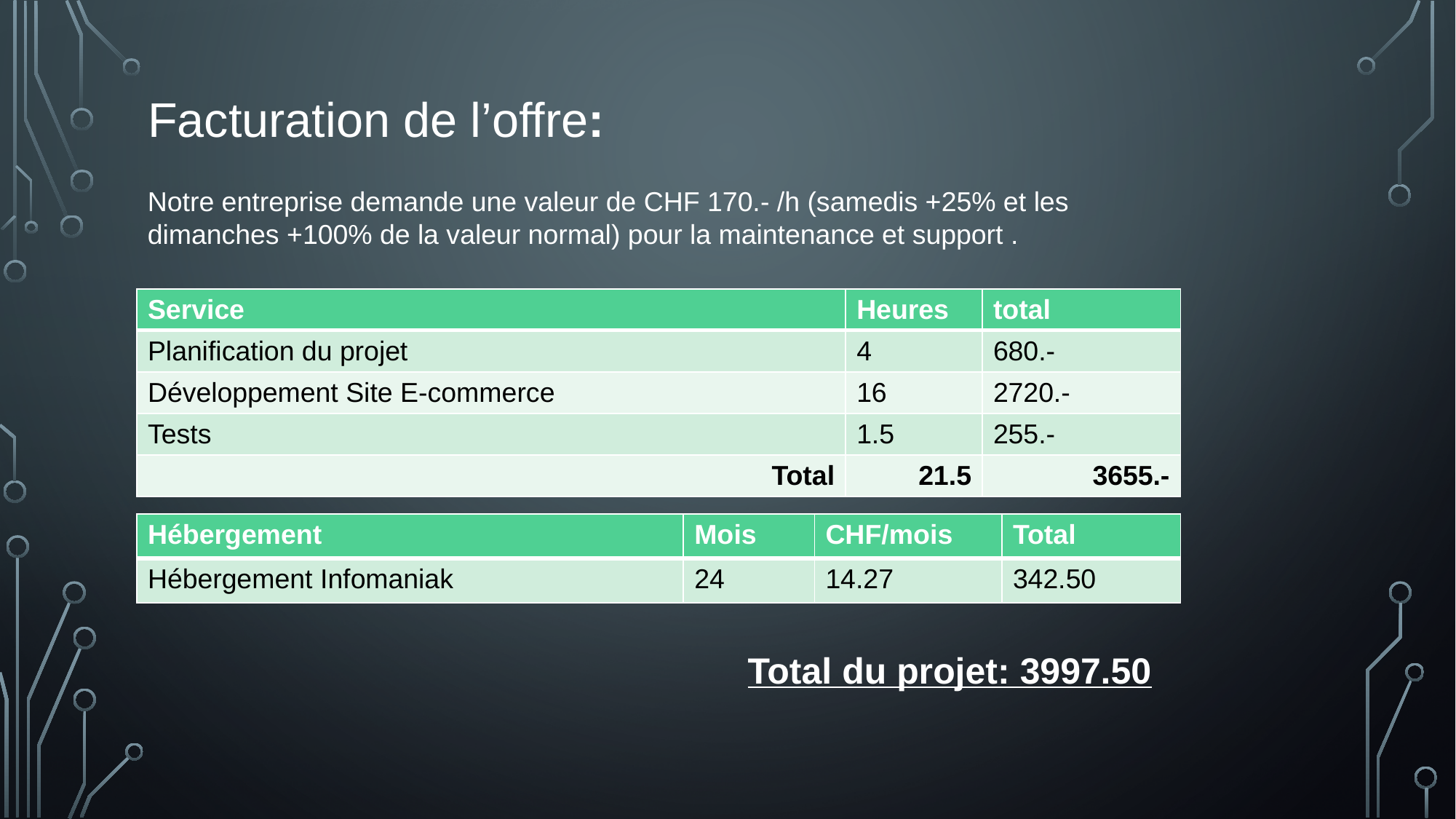

# Facturation de l’offre:
Notre entreprise demande une valeur de CHF 170.- /h (samedis +25% et les dimanches +100% de la valeur normal) pour la maintenance et support .
| Service | Heures | total |
| --- | --- | --- |
| Planification du projet | 4 | 680.- |
| Développement Site E-commerce | 16 | 2720.- |
| Tests | 1.5 | 255.- |
| Total | 21.5 | 3655.- |
| Hébergement | Mois | CHF/mois | Total |
| --- | --- | --- | --- |
| Hébergement Infomaniak | 24 | 14.27 | 342.50 |
Total du projet: 3997.50